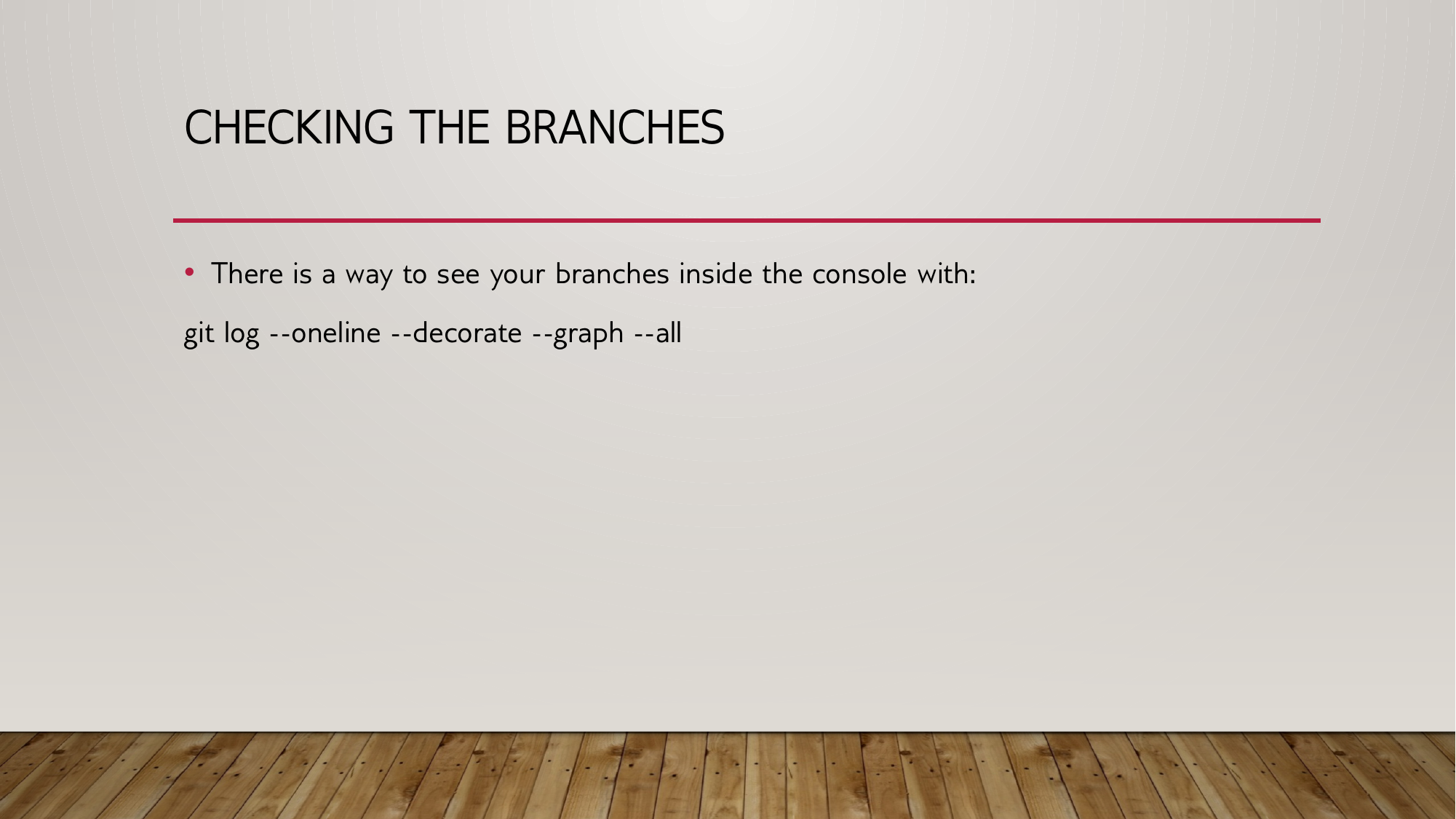

# Checking the branches
There is a way to see your branches inside the console with:
git log --oneline --decorate --graph --all